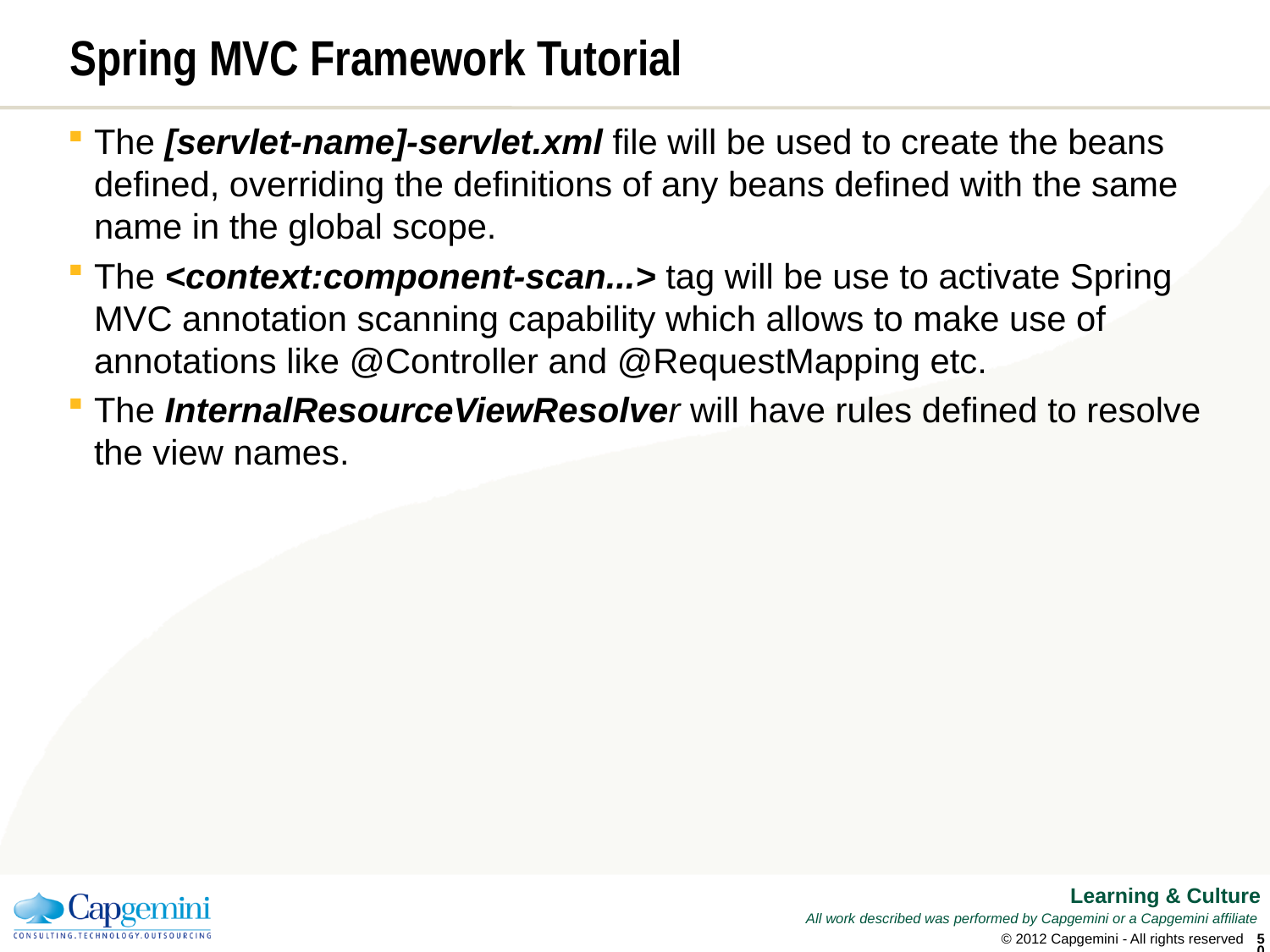

# Spring MVC Framework Tutorial
The [servlet-name]-servlet.xml file will be used to create the beans defined, overriding the definitions of any beans defined with the same name in the global scope.
The <context:component-scan...> tag will be use to activate Spring MVC annotation scanning capability which allows to make use of annotations like @Controller and @RequestMapping etc.
The InternalResourceViewResolver will have rules defined to resolve the view names.

© 2012 Capgemini - All rights reserved
50